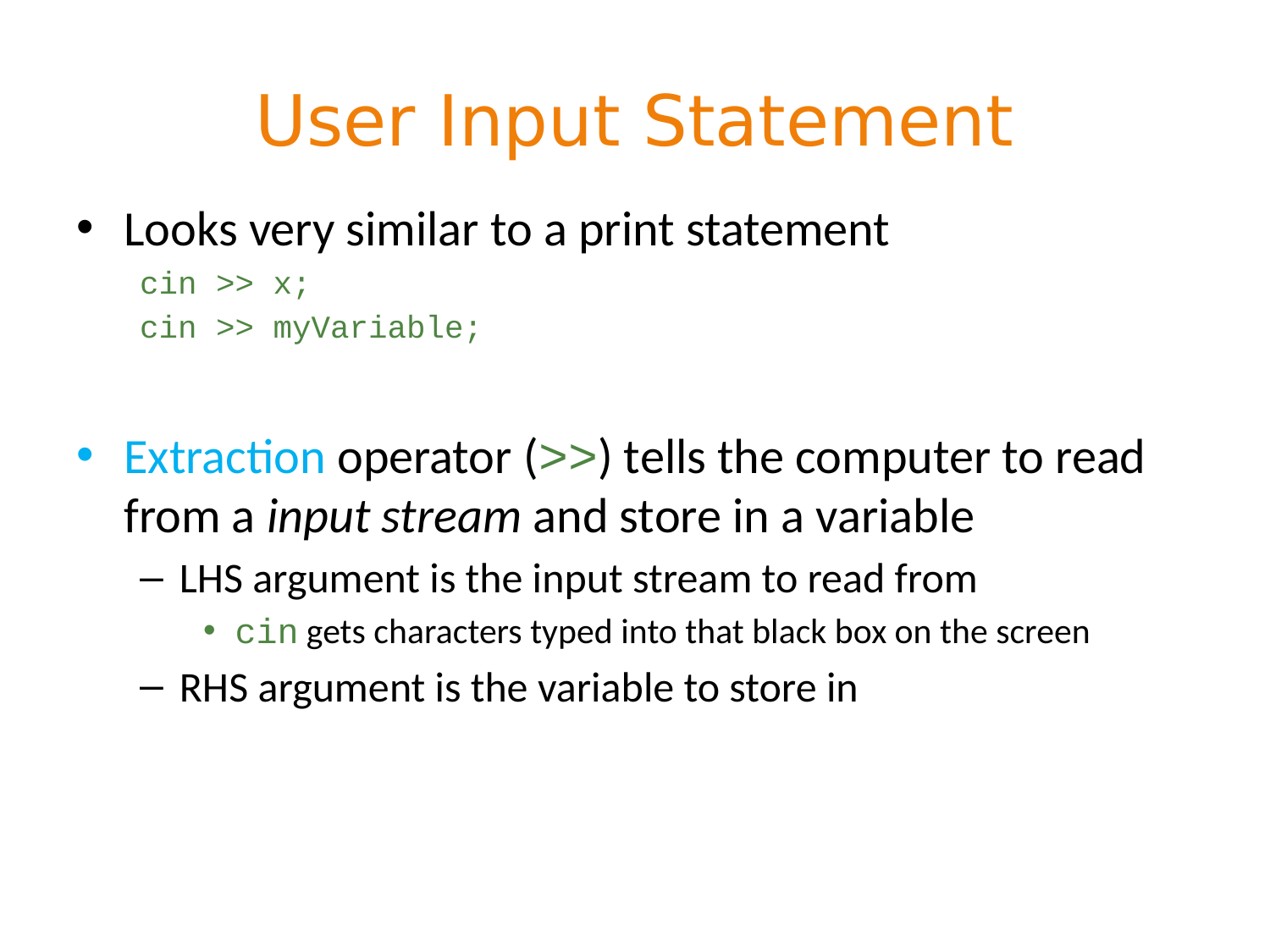

# User Input Statement
Looks very similar to a print statement
cin >> x;
cin >> myVariable;

Extraction operator (>>) tells the computer to read from a input stream and store in a variable
LHS argument is the input stream to read from
cin gets characters typed into that black box on the screen
RHS argument is the variable to store in